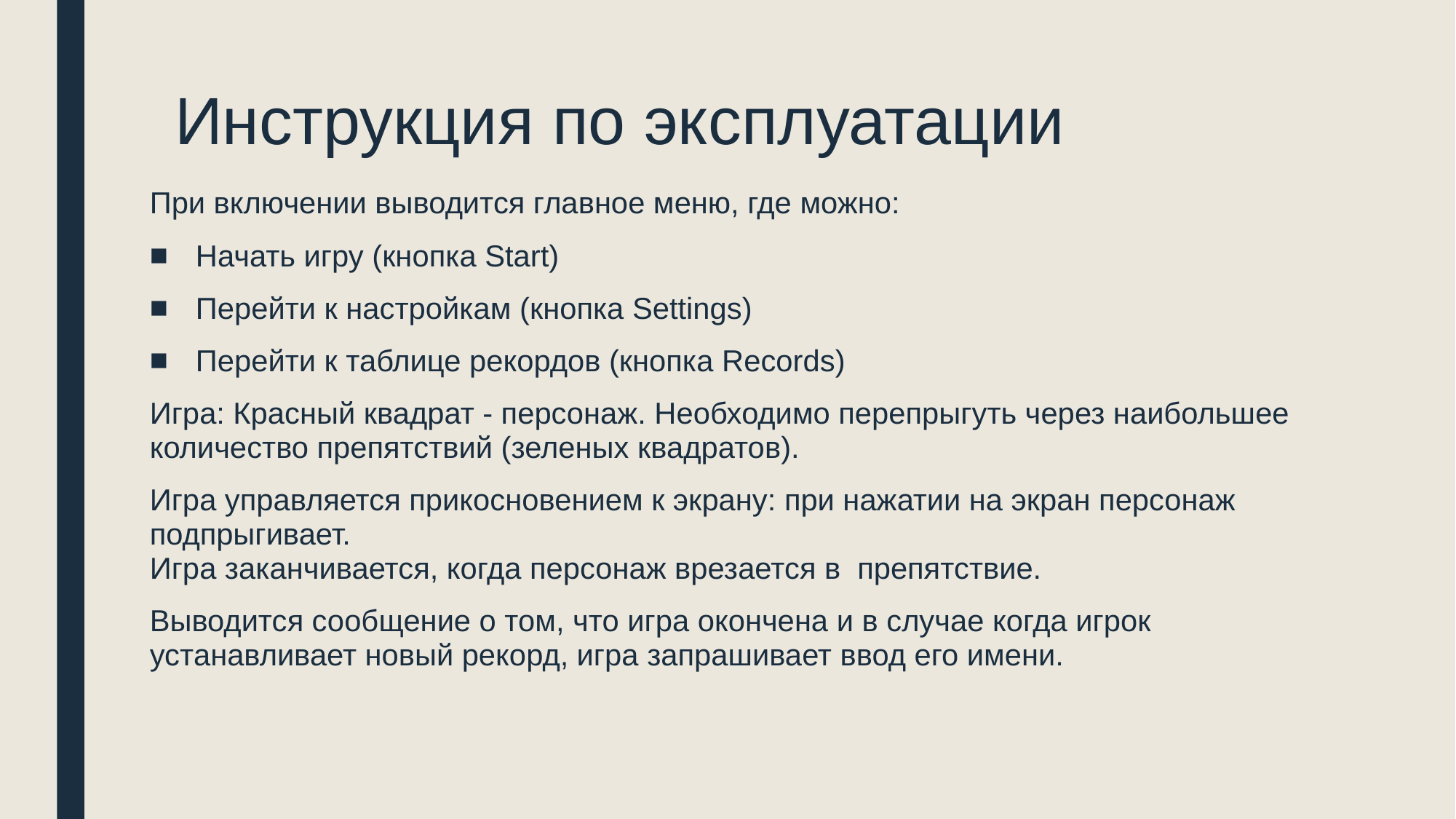

# Инструкция по эксплуатации
При включении выводится главное меню, где можно:
Начать игру (кнопка Start)
Перейти к настройкам (кнопка Settings)
Перейти к таблице рекордов (кнопка Records)
Игра: Красный квадрат - персонаж. Необходимо перепрыгуть через наибольшее количество препятствий (зеленых квадратов).
Игра управляется прикосновением к экрану: при нажатии на экран персонаж подпрыгивает.
Игра заканчивается, когда персонаж врезается в  препятствие.
Выводится сообщение о том, что игра окончена и в случае когда игрок устанавливает новый рекорд, игра запрашивает ввод его имени.